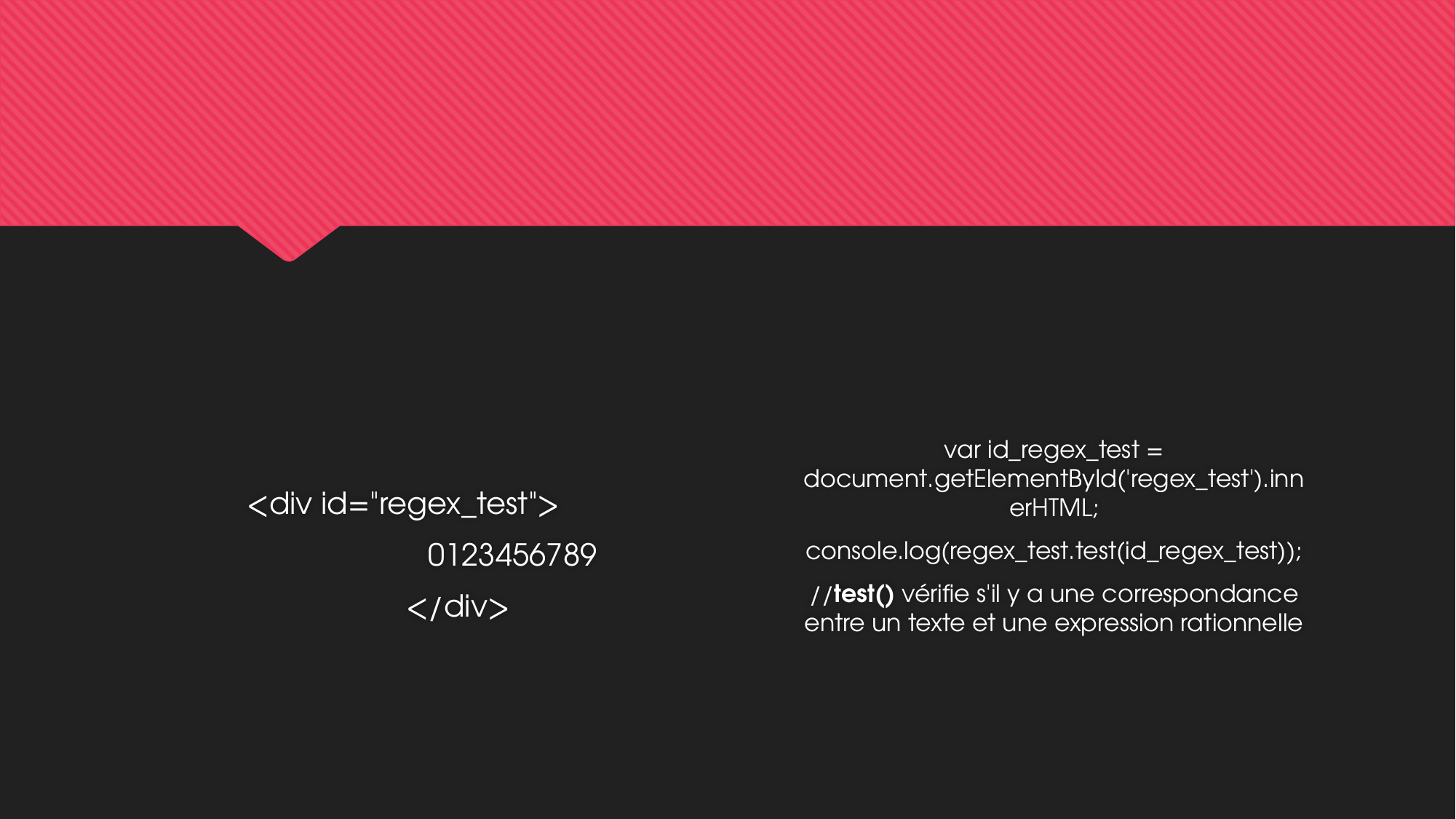

#

<div id="regex_test">
		0123456789
	</div>
var id_regex_test = document.getElementById('regex_test').innerHTML;
console.log(regex_test.test(id_regex_test));
//test() vérifie s'il y a une correspondance entre un texte et une expression rationnelle